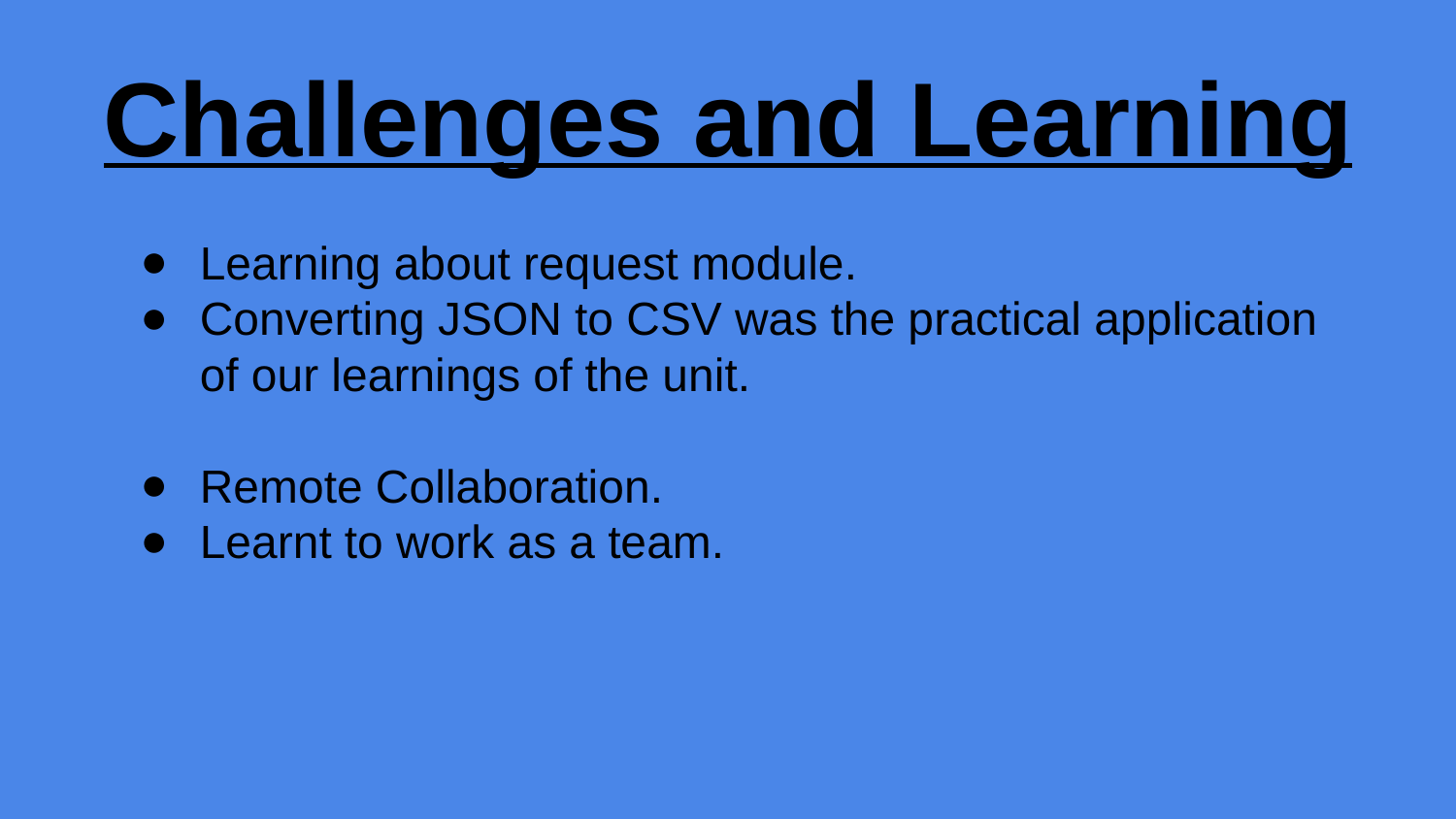

Challenges and Learning
Learning about request module.
Converting JSON to CSV was the practical application of our learnings of the unit.

Remote Collaboration.
Learnt to work as a team.